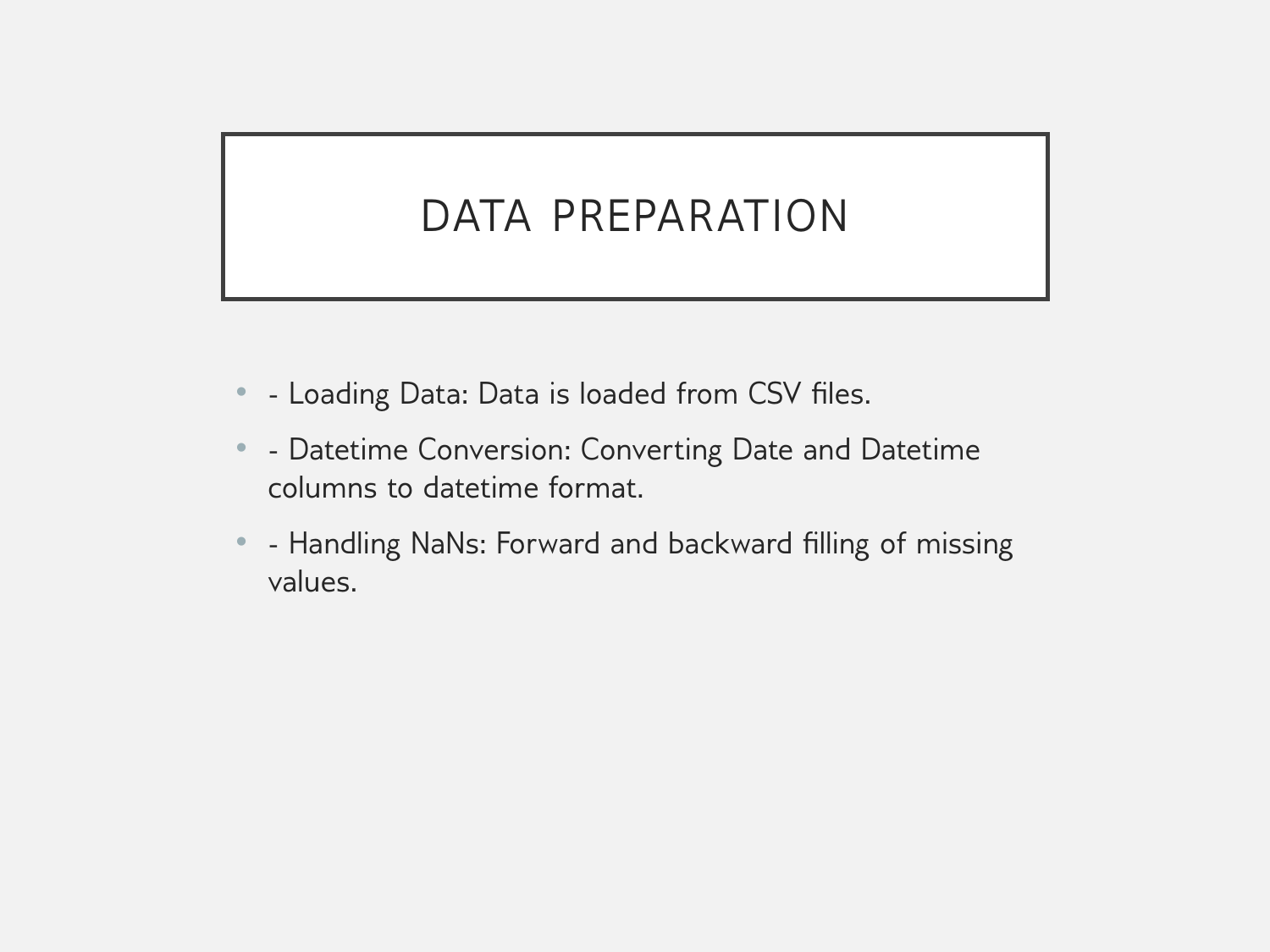

# Data Preparation
- Loading Data: Data is loaded from CSV files.
- Datetime Conversion: Converting Date and Datetime columns to datetime format.
- Handling NaNs: Forward and backward filling of missing values.